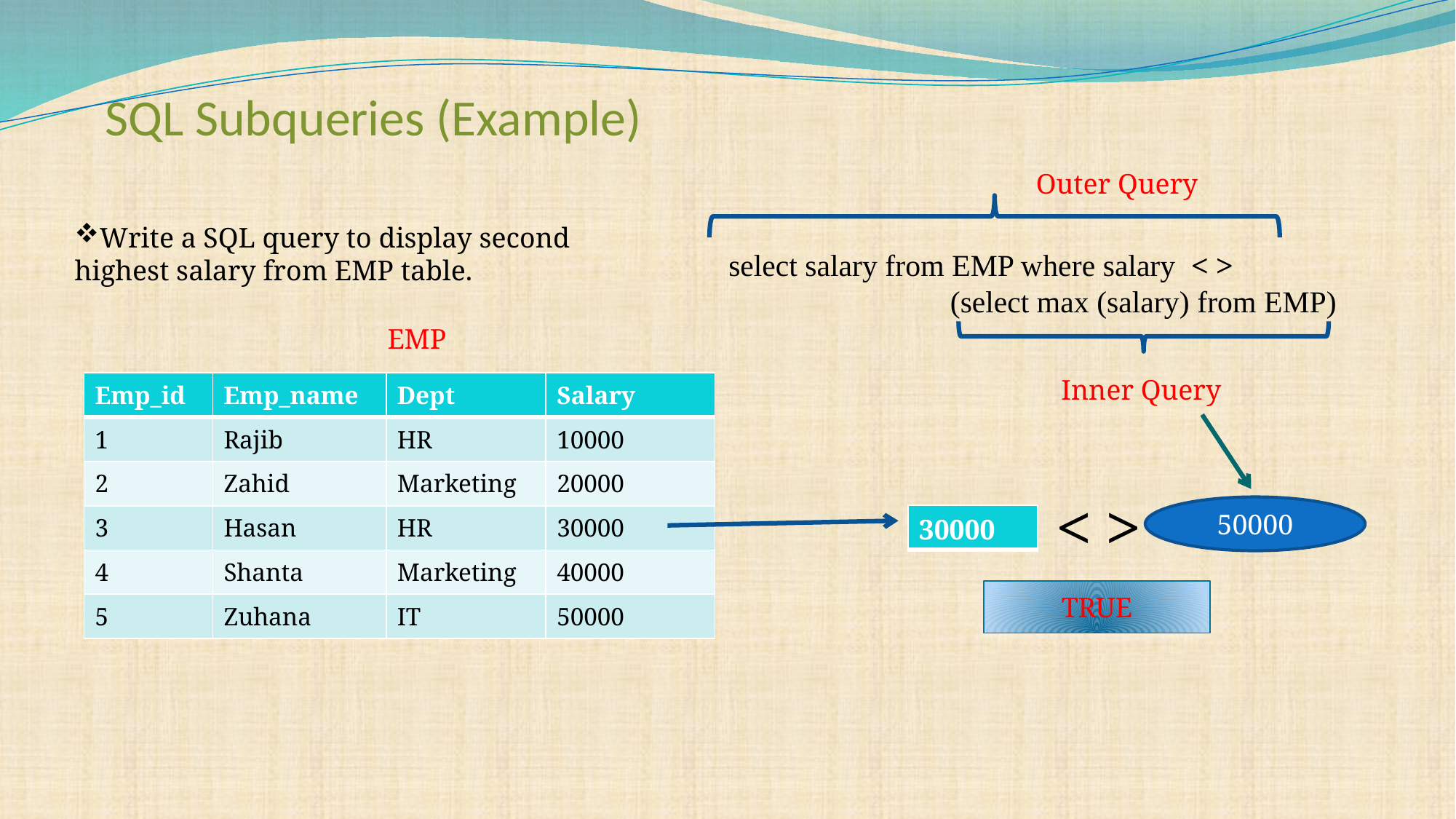

# SQL Subqueries (Example)

Outer Query
Write a SQL query to display second highest salary from EMP table.
       select salary from EMP where salary  < >
                                    (select max (salary) from EMP)

EMP
Inner Query
| Emp\_id | Emp\_name | Dept | Salary |
| --- | --- | --- | --- |
| 1 | Rajib | HR | 10000 |
| 2 | Zahid | Marketing | 20000 |
| 3 | Hasan | HR | 30000 |
| 4 | Shanta | Marketing | 40000 |
| 5 | Zuhana | IT | 50000 |
< >
50000
| 30000 |
| --- |
TRUE